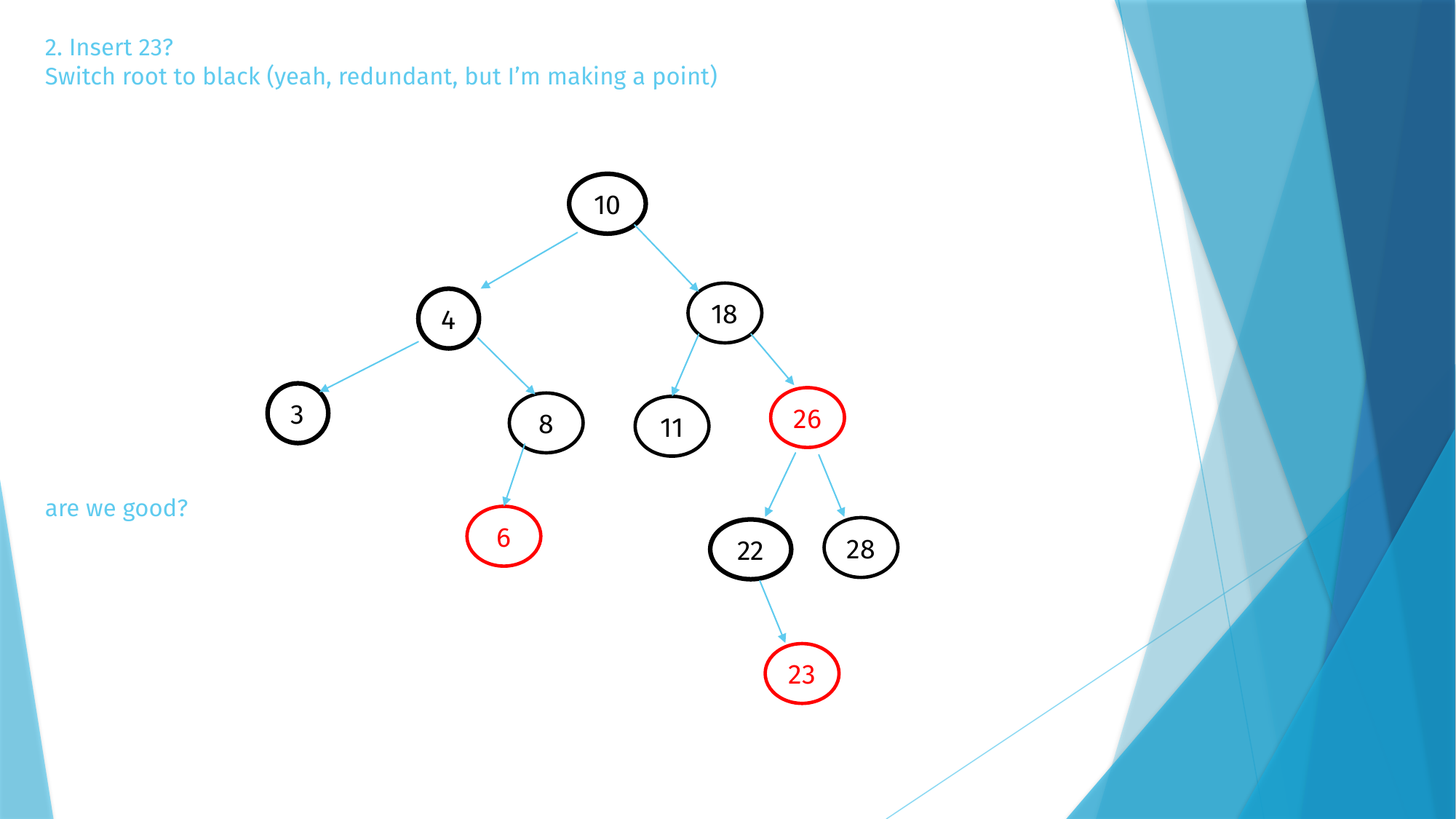

# 2. Insert 23? Switch root to black (yeah, redundant, but I’m making a point) are we good?
10
18
4
3
26
8

11
6
28
22
23